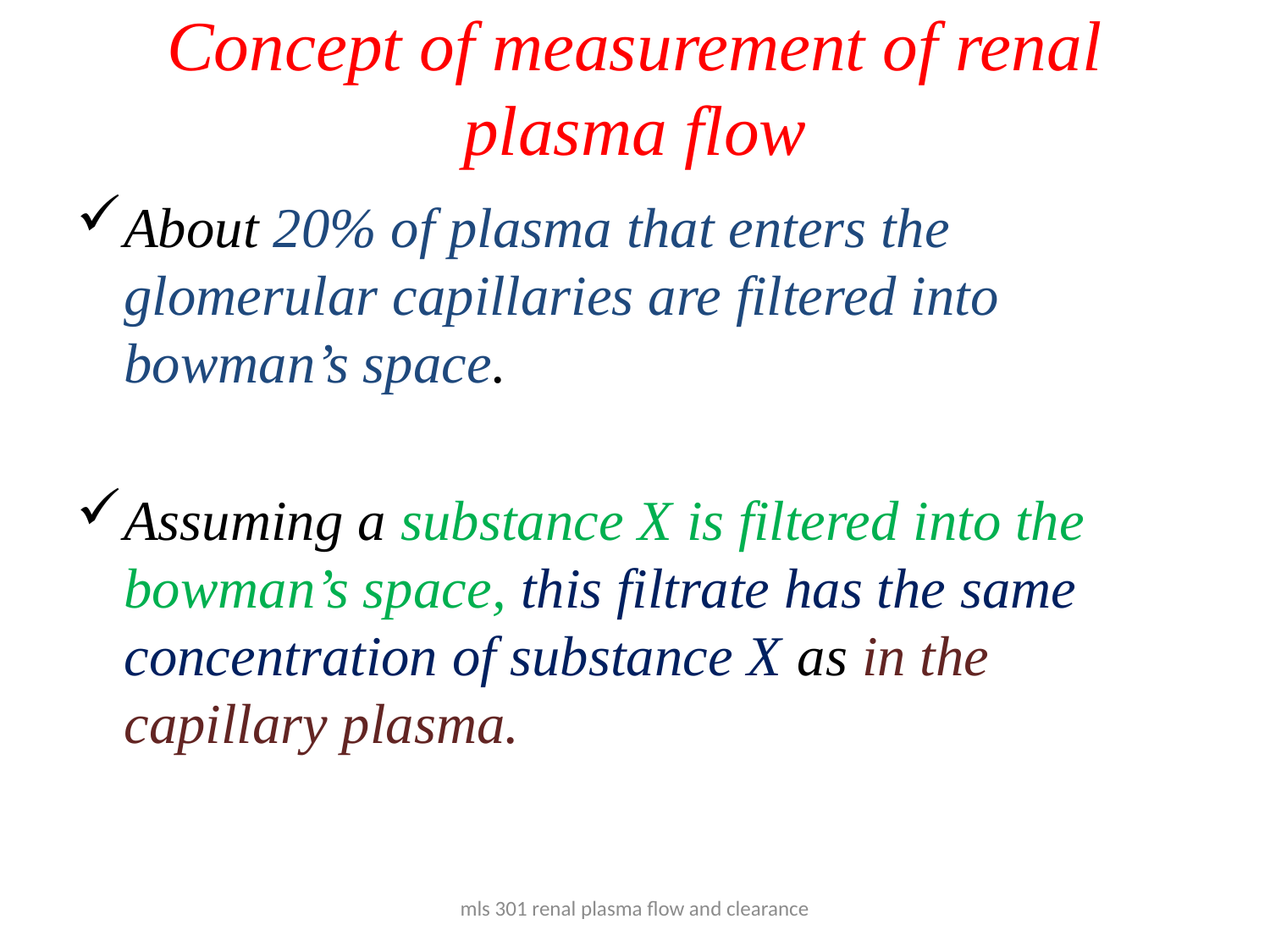

# Concept of measurement of renal plasma flow

About 20% of plasma that enters the glomerular capillaries are filtered into bowman’s space.

Assuming a substance X is filtered into the bowman’s space, this filtrate has the same concentration of substance X as in the capillary plasma.

mls 301 renal plasma flow and clearance
9